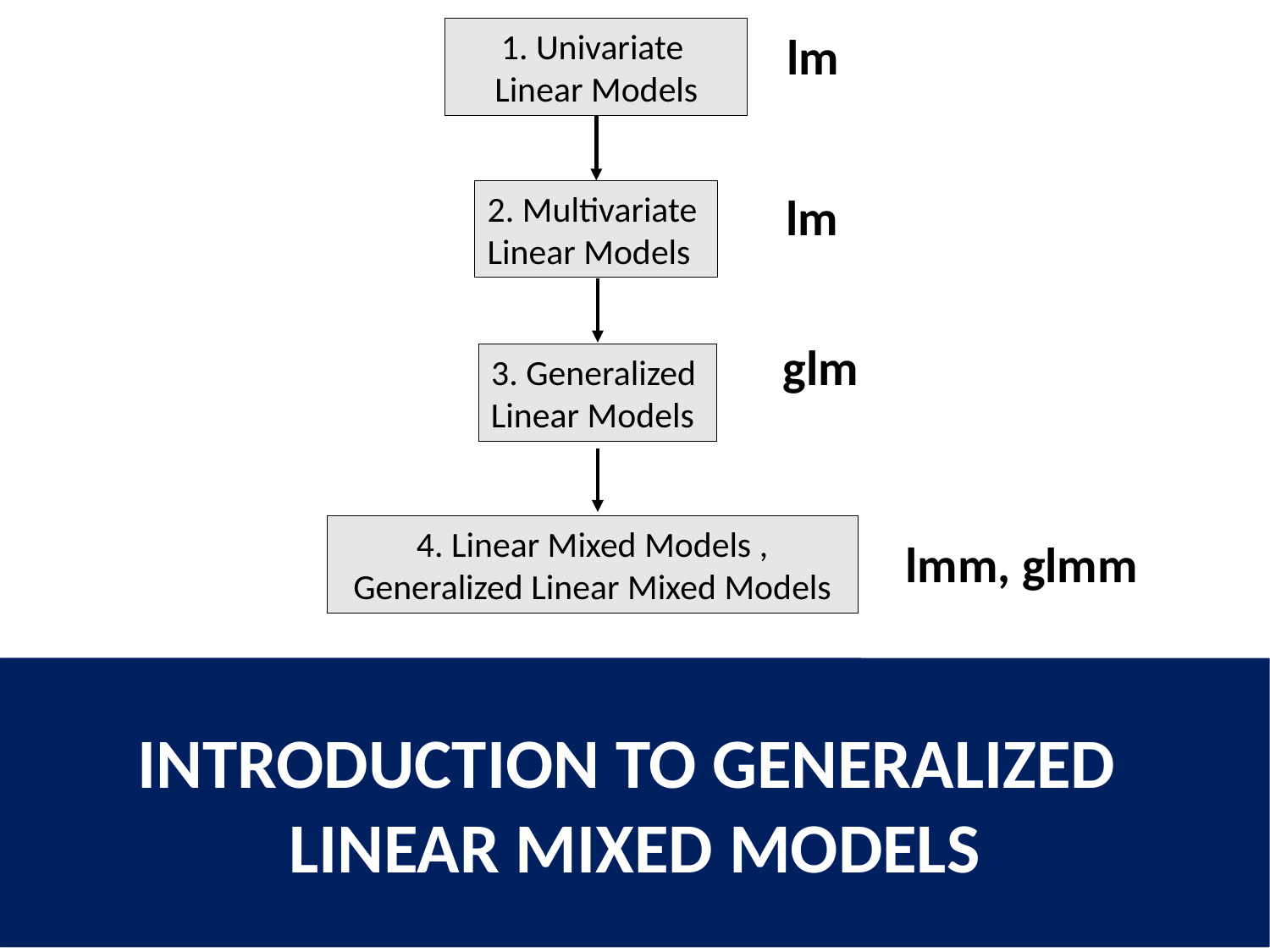

1. Univariate
Linear Models
lm
lm
2. Multivariate
Linear Models
glm
3. Generalized
Linear Models
4. Linear Mixed Models , Generalized Linear Mixed Models
lmm, glmm
Introduction to Generalized
Linear Mixed Models